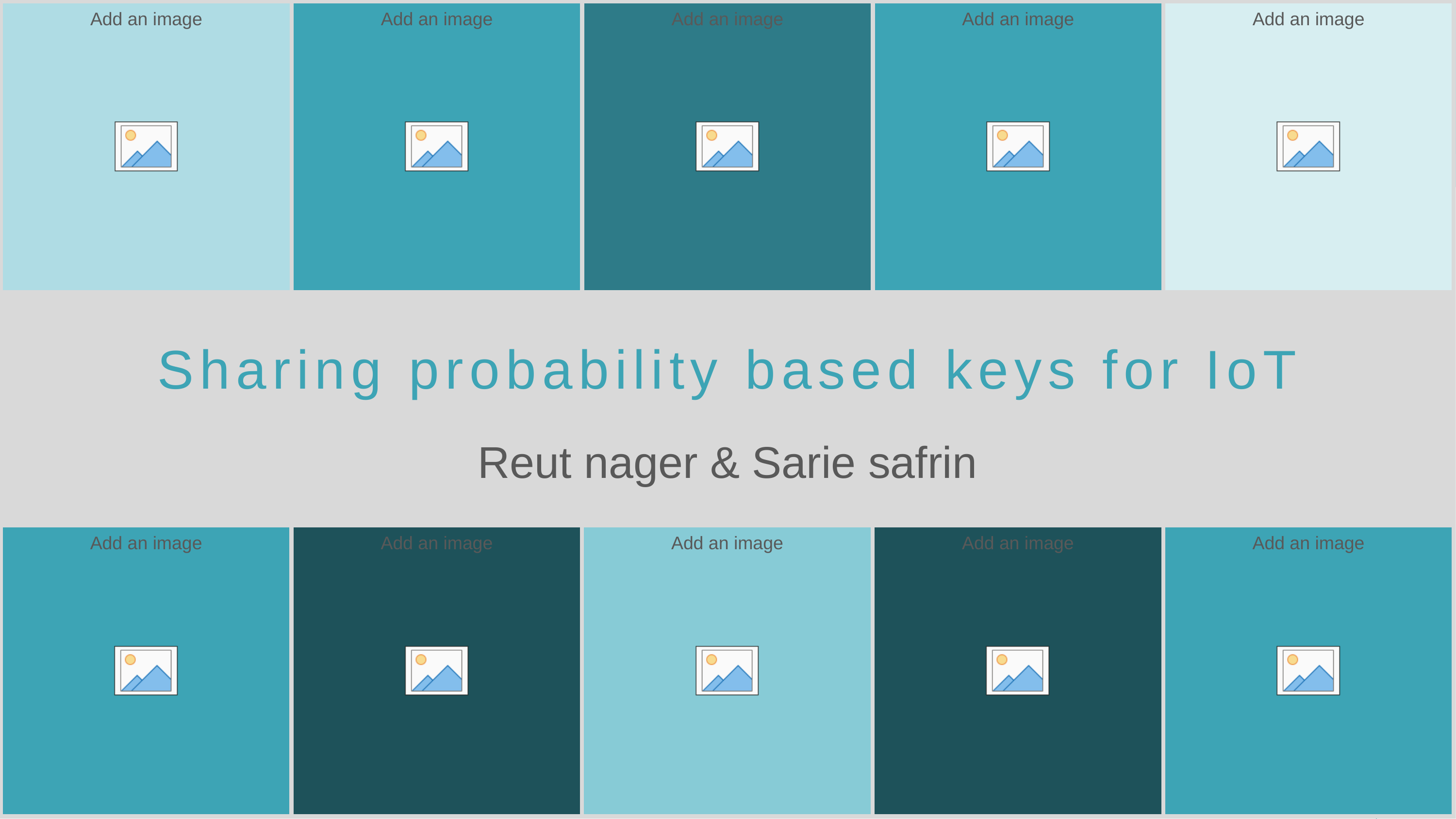

Sharing probability based keys for IoT
Reut nager & Sarie safrin